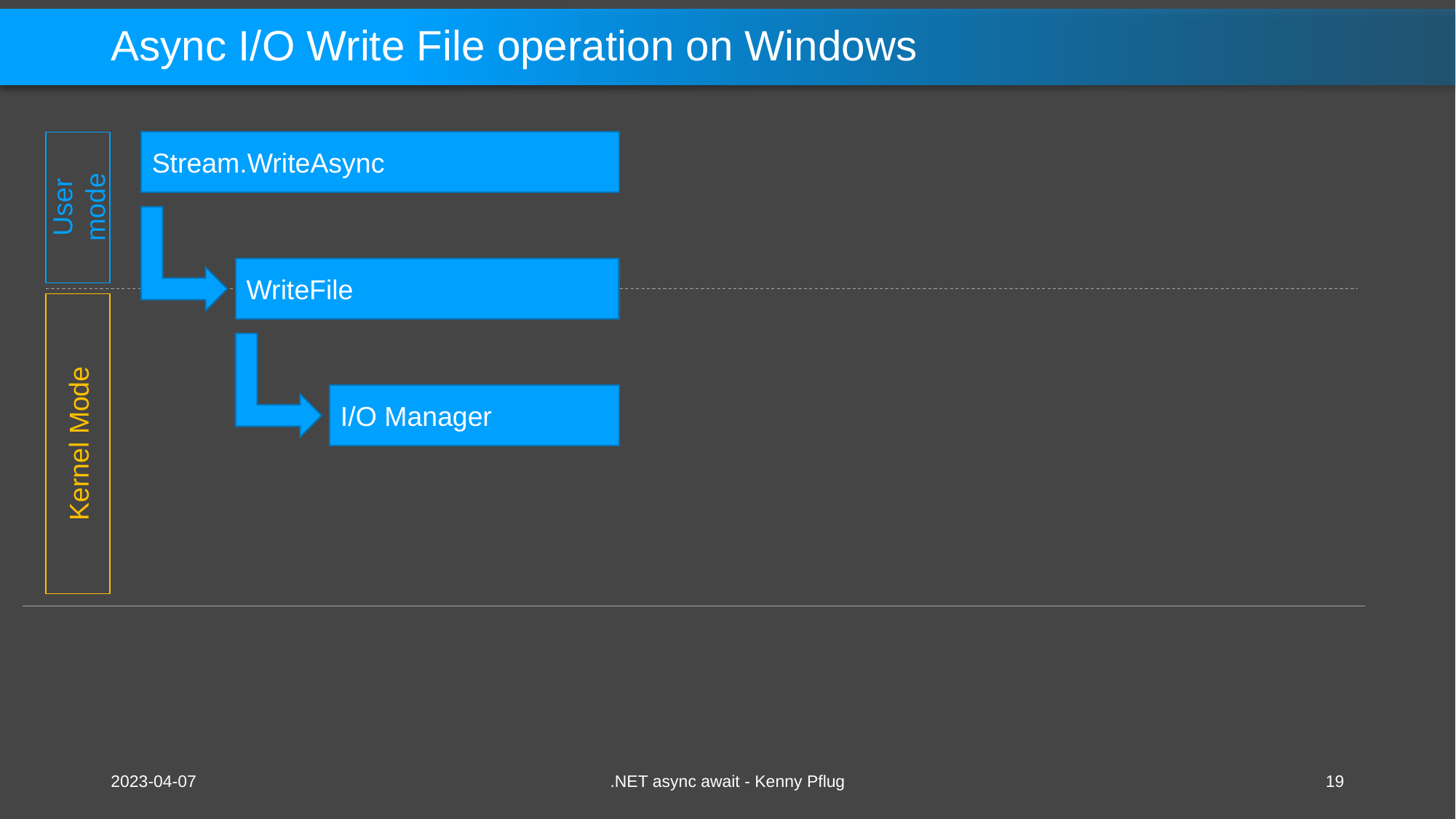

# Async I/O Write File operation on Windows
User mode
Stream.WriteAsync

WriteFile
Kernel Mode

I/O Manager
2023-04-07
.NET async await - Kenny Pflug
19